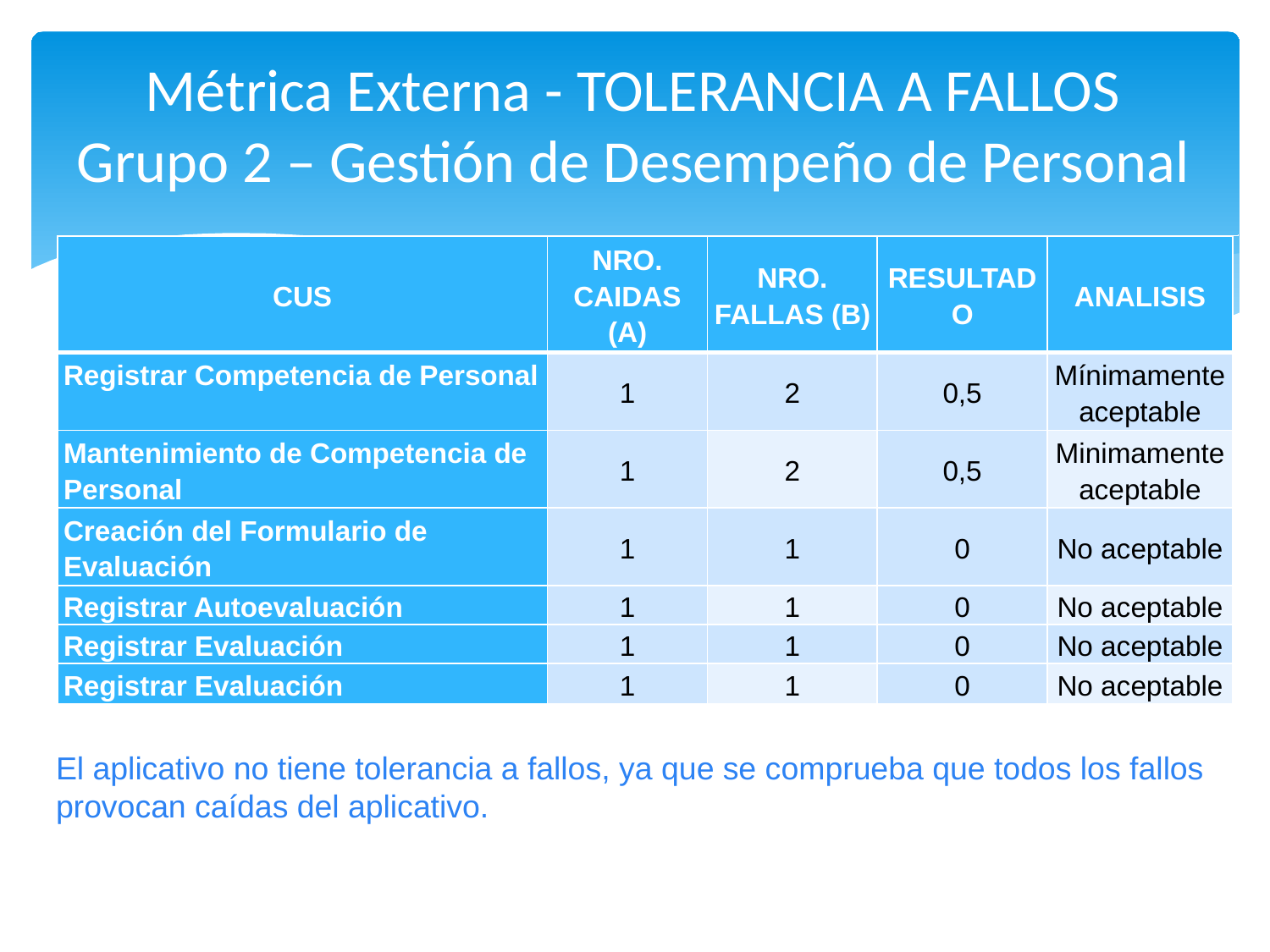

Métrica Externa - TOLERANCIA A FALLOS
Grupo 2 – Gestión de Desempeño de Personal
| CUS | NRO. CAIDAS (A) | NRO. FALLAS (B) | RESULTADO | ANALISIS |
| --- | --- | --- | --- | --- |
| Registrar Competencia de Personal | 1 | 2 | 0,5 | Mínimamente aceptable |
| Mantenimiento de Competencia de Personal | 1 | 2 | 0,5 | Minimamente aceptable |
| Creación del Formulario de Evaluación | 1 | 1 | 0 | No aceptable |
| Registrar Autoevaluación | 1 | 1 | 0 | No aceptable |
| Registrar Evaluación | 1 | 1 | 0 | No aceptable |
| Registrar Evaluación | 1 | 1 | 0 | No aceptable |
Conclusión:

El aplicativo no tiene tolerancia a fallos, ya que se comprueba que todos los fallos provocan caídas del aplicativo.